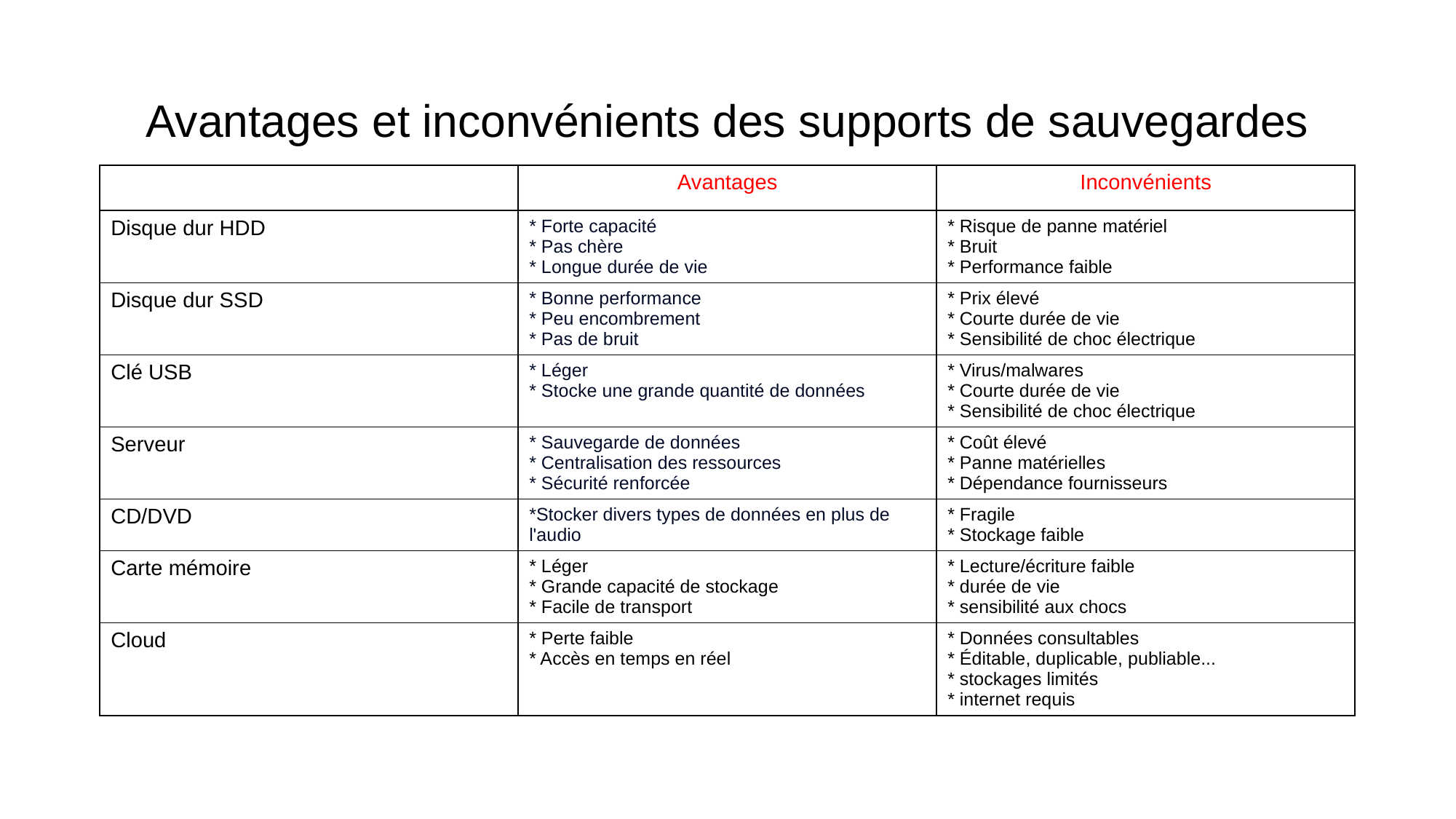

# Avantages et inconvénients des supports de sauvegardes
|  | Avantages | Inconvénients |
| --- | --- | --- |
| Disque dur HDD | \* Forte capacité \* Pas chère \* Longue durée de vie | \* Risque de panne matériel  \* Bruit \* Performance faible |
| Disque dur SSD | \* Bonne performance \* Peu encombrement \* Pas de bruit | \* Prix élevé  \* Courte durée de vie \* Sensibilité de choc électrique |
| Clé USB | \* Léger  \* Stocke une grande quantité de données | \* Virus/malwares \* Courte durée de vie \* Sensibilité de choc électrique |
| Serveur | \* Sauvegarde de données  \* Centralisation des ressources \* Sécurité renforcée | \* Coût élevé \* Panne matérielles  \* Dépendance fournisseurs |
| CD/DVD | \*Stocker divers types de données en plus de l'audio | \* Fragile  \* Stockage faible |
| Carte mémoire | \* Léger \* Grande capacité de stockage  \* Facile de transport | \* Lecture/écriture faible \* durée de vie \* sensibilité aux chocs |
| Cloud | \* Perte faible \* Accès en temps en réel | \* Données consultables \* Éditable, duplicable, publiable...          \* stockages limités \* internet requis |